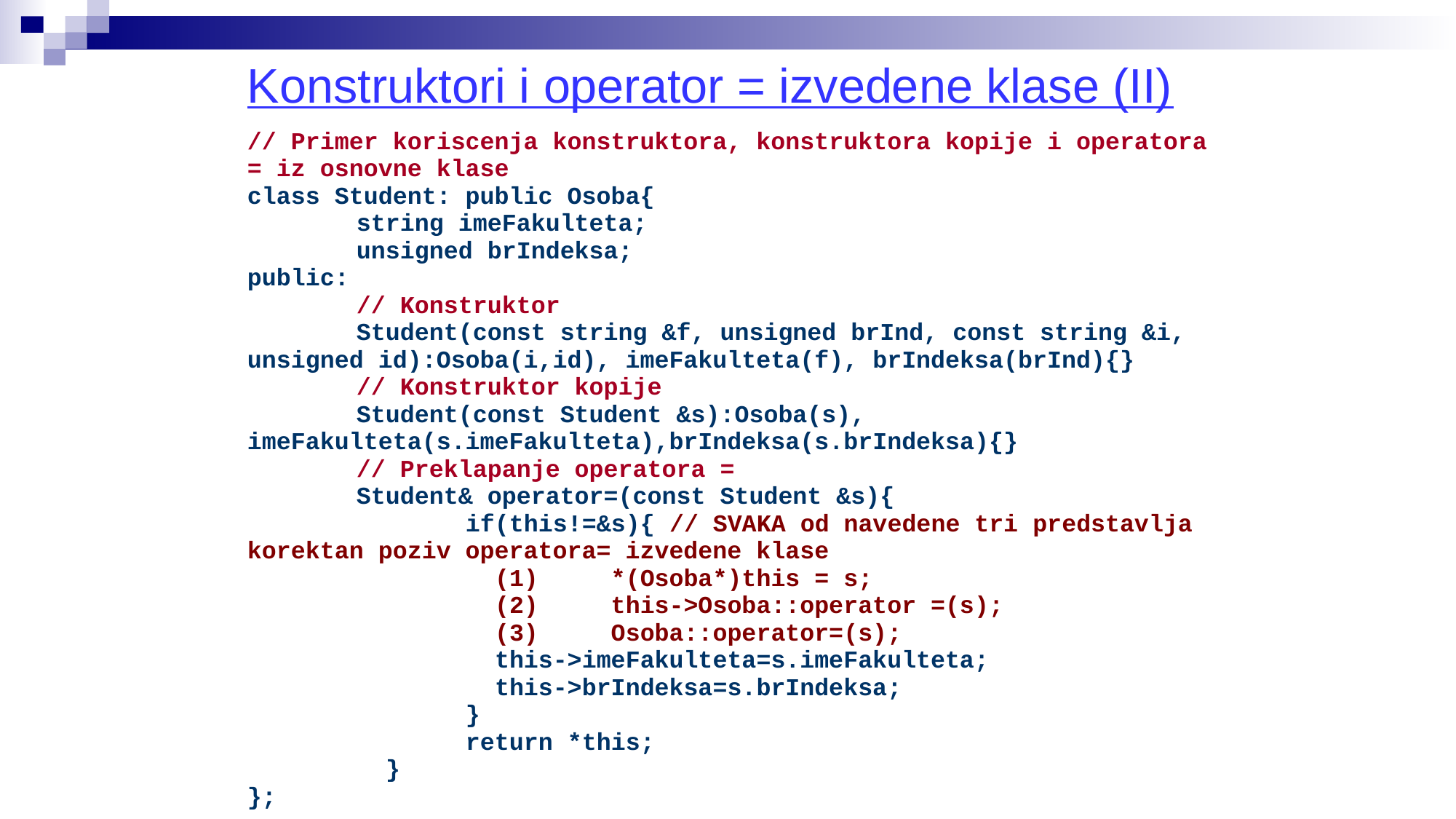

# Konstruktori i operator = izvedene klase (II)
// Primer koriscenja konstruktora, konstruktora kopije i operatora = iz osnovne klase
class Student: public Osoba{
	string imeFakulteta;
	unsigned brIndeksa;
public:
	// Konstruktor
	Student(const string &f, unsigned brInd, const string &i, unsigned id):Osoba(i,id), imeFakulteta(f), brIndeksa(brInd){}
	// Konstruktor kopije
	Student(const Student &s):Osoba(s),		  imeFakulteta(s.imeFakulteta),brIndeksa(s.brIndeksa){}
	// Preklapanje operatora =
	Student& operator=(const Student &s){
		if(this!=&s){ // SVAKA od navedene tri predstavlja korektan poziv operatora= izvedene klase
		  (1)     *(Osoba*)this = s;
		  (2)     this->Osoba::operator =(s);
		  (3)     Osoba::operator=(s);
		  this->imeFakulteta=s.imeFakulteta;
		  this->brIndeksa=s.brIndeksa;
		}
		return *this;
	  }
};